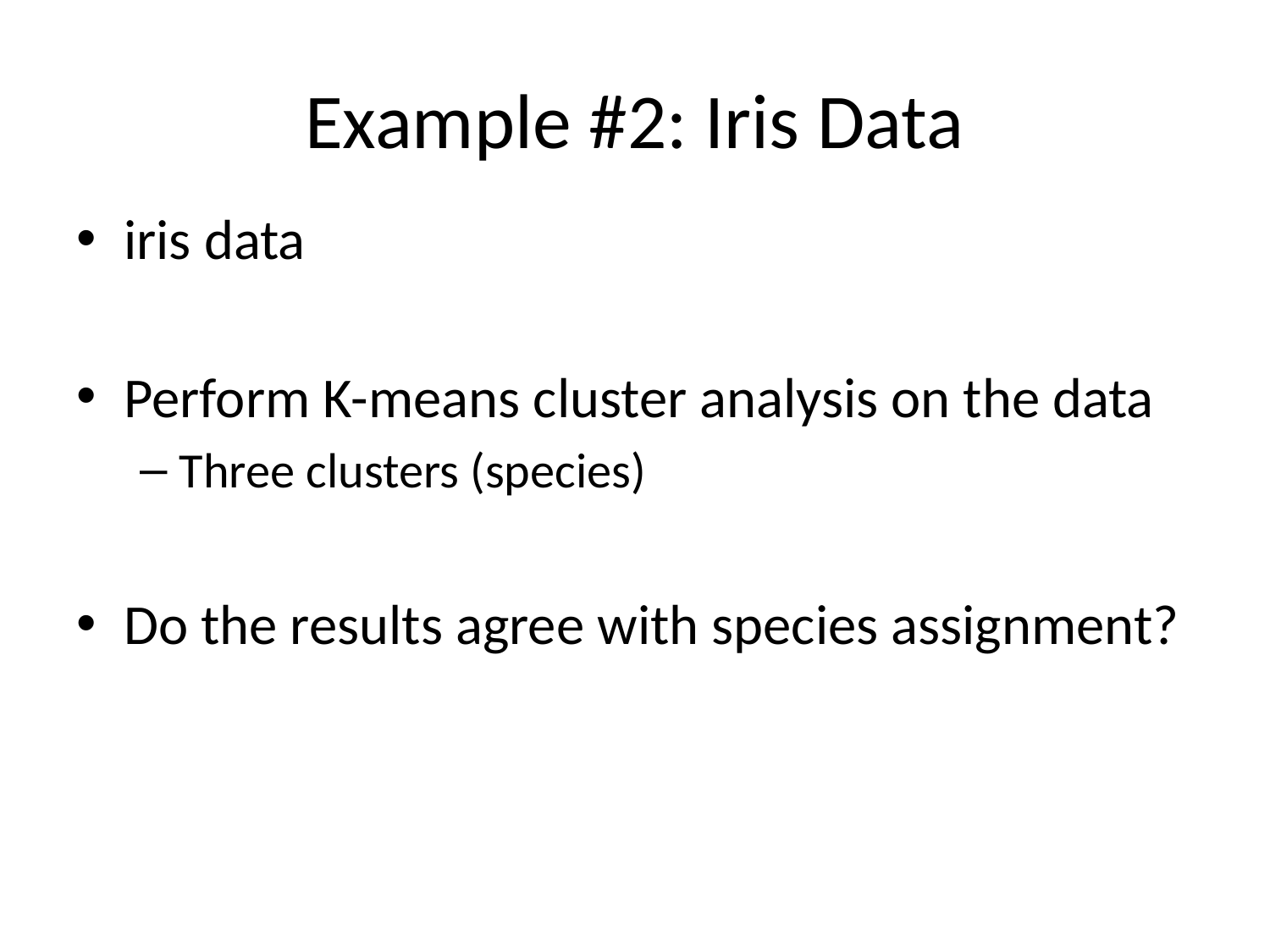

# Example #2: Iris Data
iris data

Perform K-means cluster analysis on the data
Three clusters (species)

Do the results agree with species assignment?